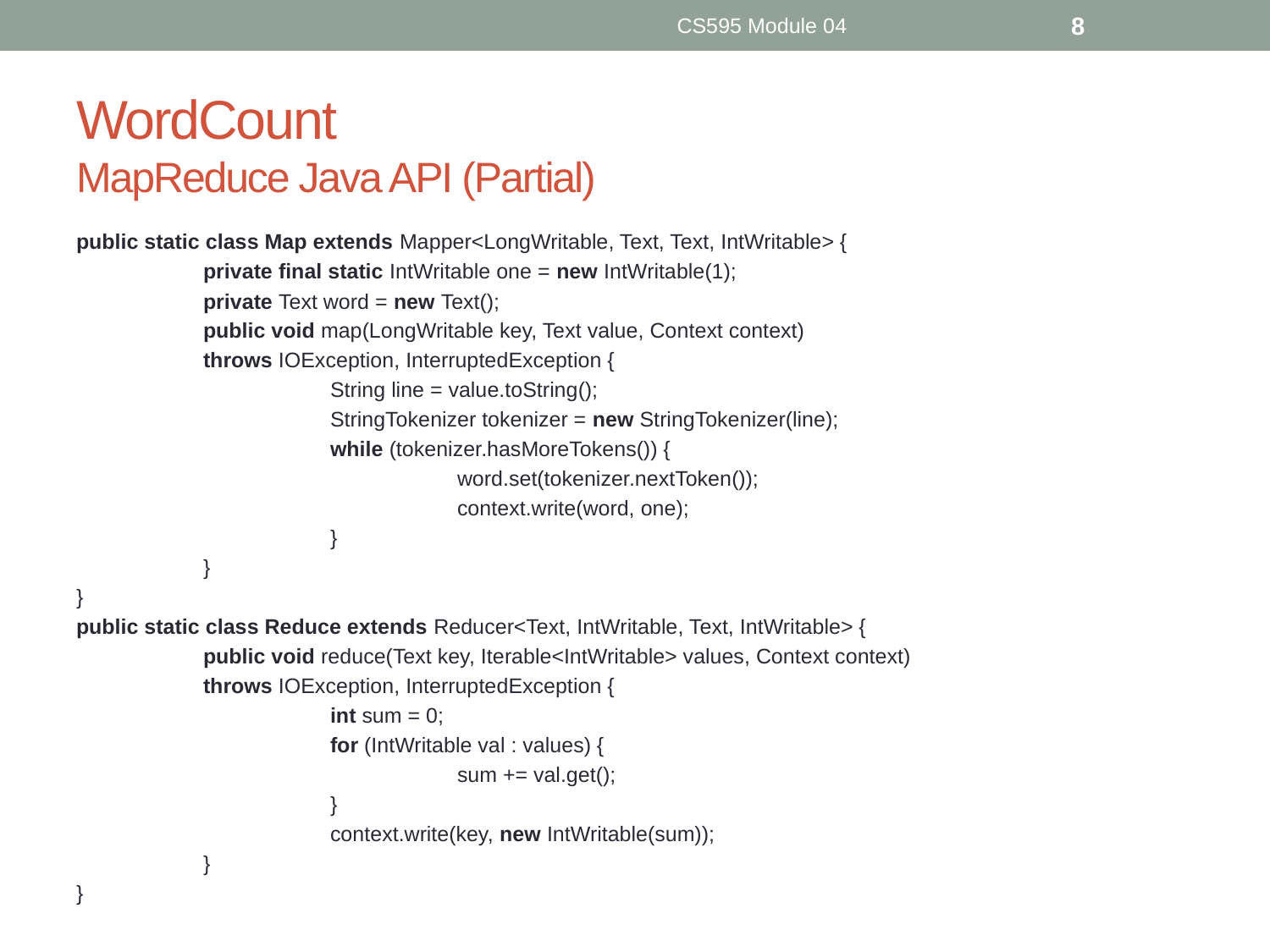

CS595 Module 04
8
# WordCount MapReduce Java API (Partial)
public static class Map extends Mapper<LongWritable, Text, Text, IntWritable> {
	private final static IntWritable one = new IntWritable(1);
	private Text word = new Text();
	public void map(LongWritable key, Text value, Context context)
	throws IOException, InterruptedException {
		String line = value.toString();
		StringTokenizer tokenizer = new StringTokenizer(line);
		while (tokenizer.hasMoreTokens()) {
			word.set(tokenizer.nextToken());
			context.write(word, one);
		}
	}
}
public static class Reduce extends Reducer<Text, IntWritable, Text, IntWritable> {
	public void reduce(Text key, Iterable<IntWritable> values, Context context)
	throws IOException, InterruptedException {
		int sum = 0;
		for (IntWritable val : values) {
			sum += val.get();
		}
		context.write(key, new IntWritable(sum));
	}
}